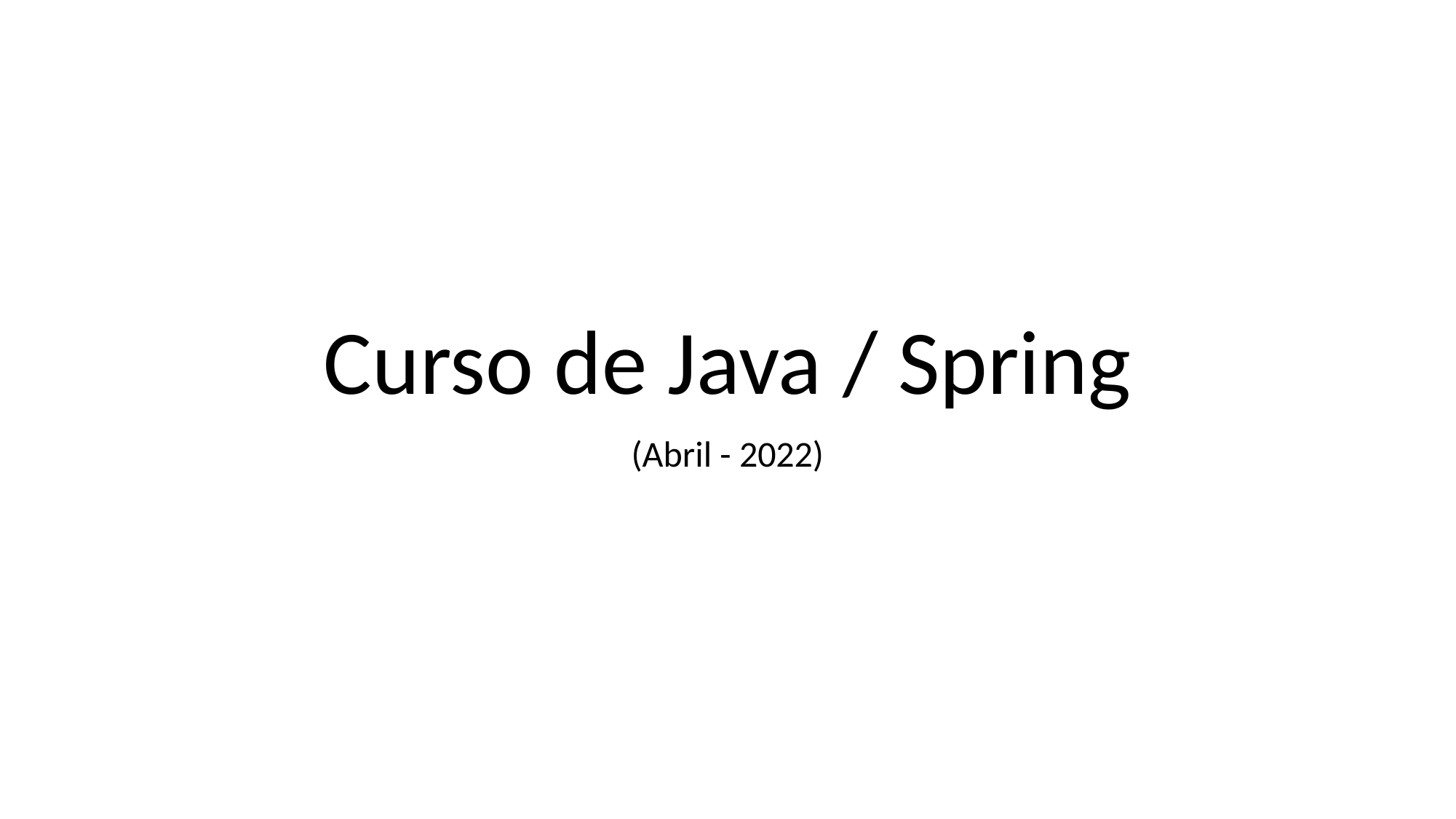

# Curso de Java / Spring
(Abril - 2022)